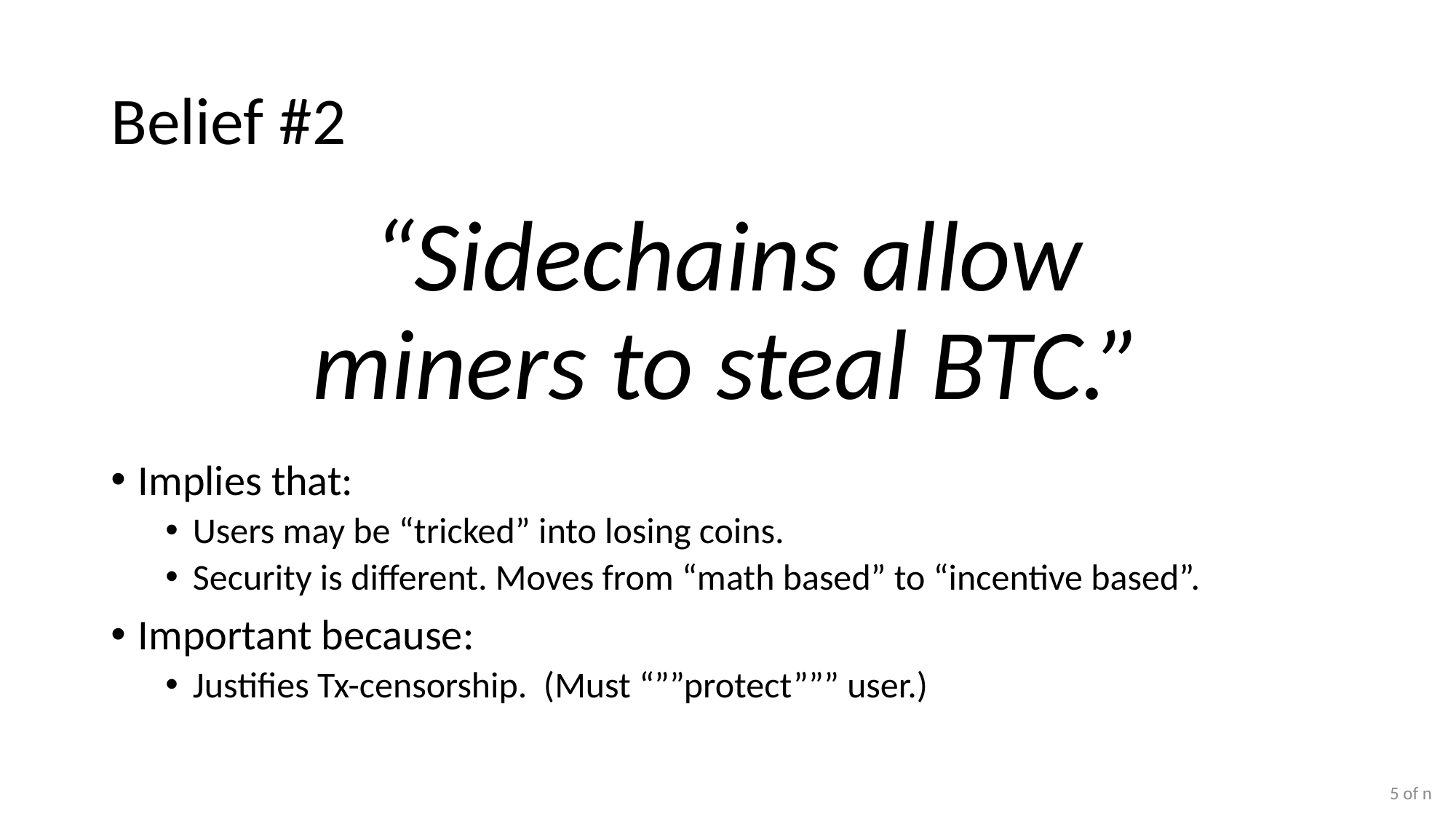

# Belief #2
“Sidechains allow
miners to steal BTC.”
Implies that:
Users may be “tricked” into losing coins.
Security is different. Moves from “math based” to “incentive based”.
Important because:
Justifies Tx-censorship.  (Must “””protect””” user.)
5